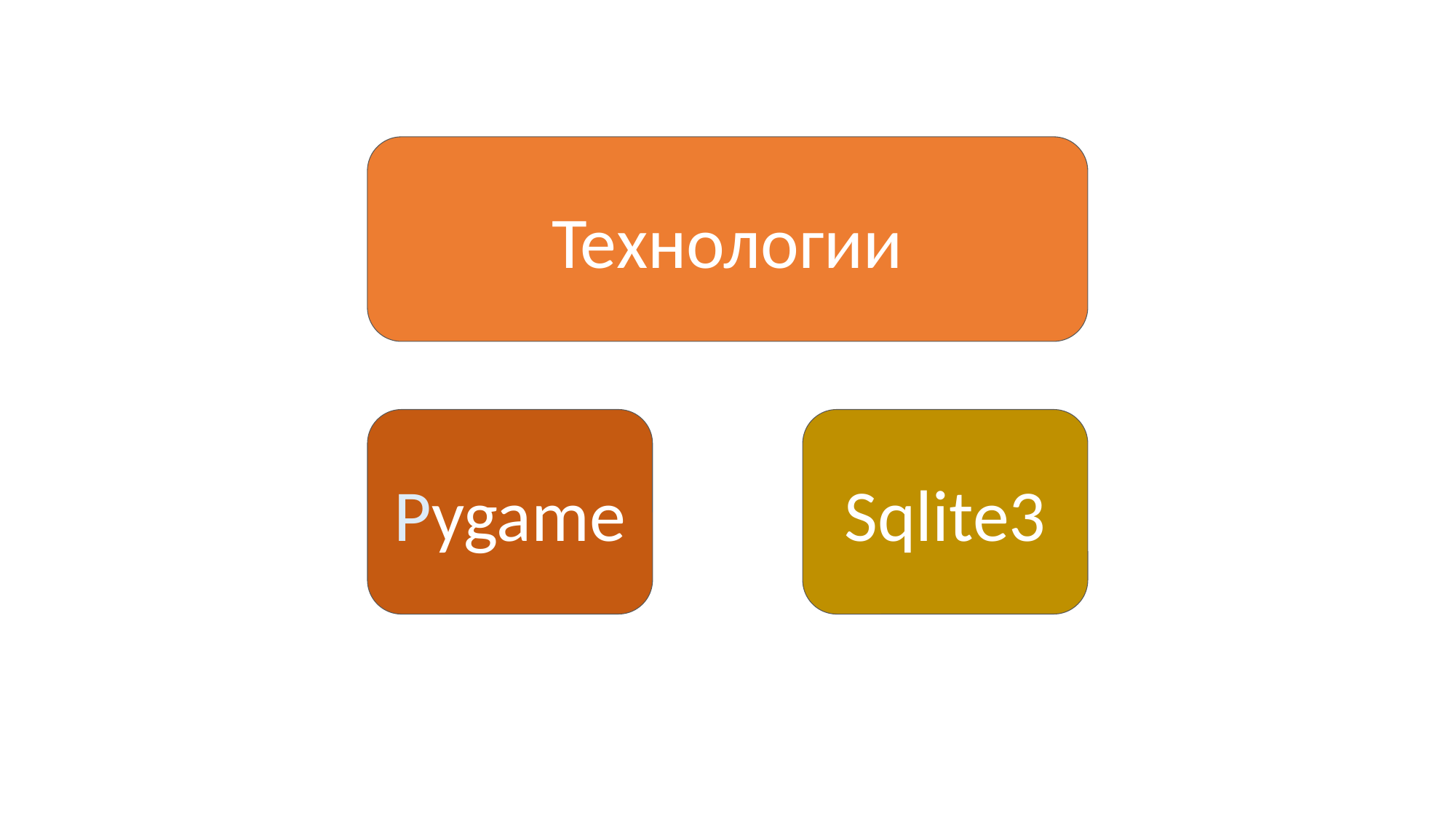

Игровые механики, которые выделяют игру среди других
Технологии
Pygame
Sqlite3